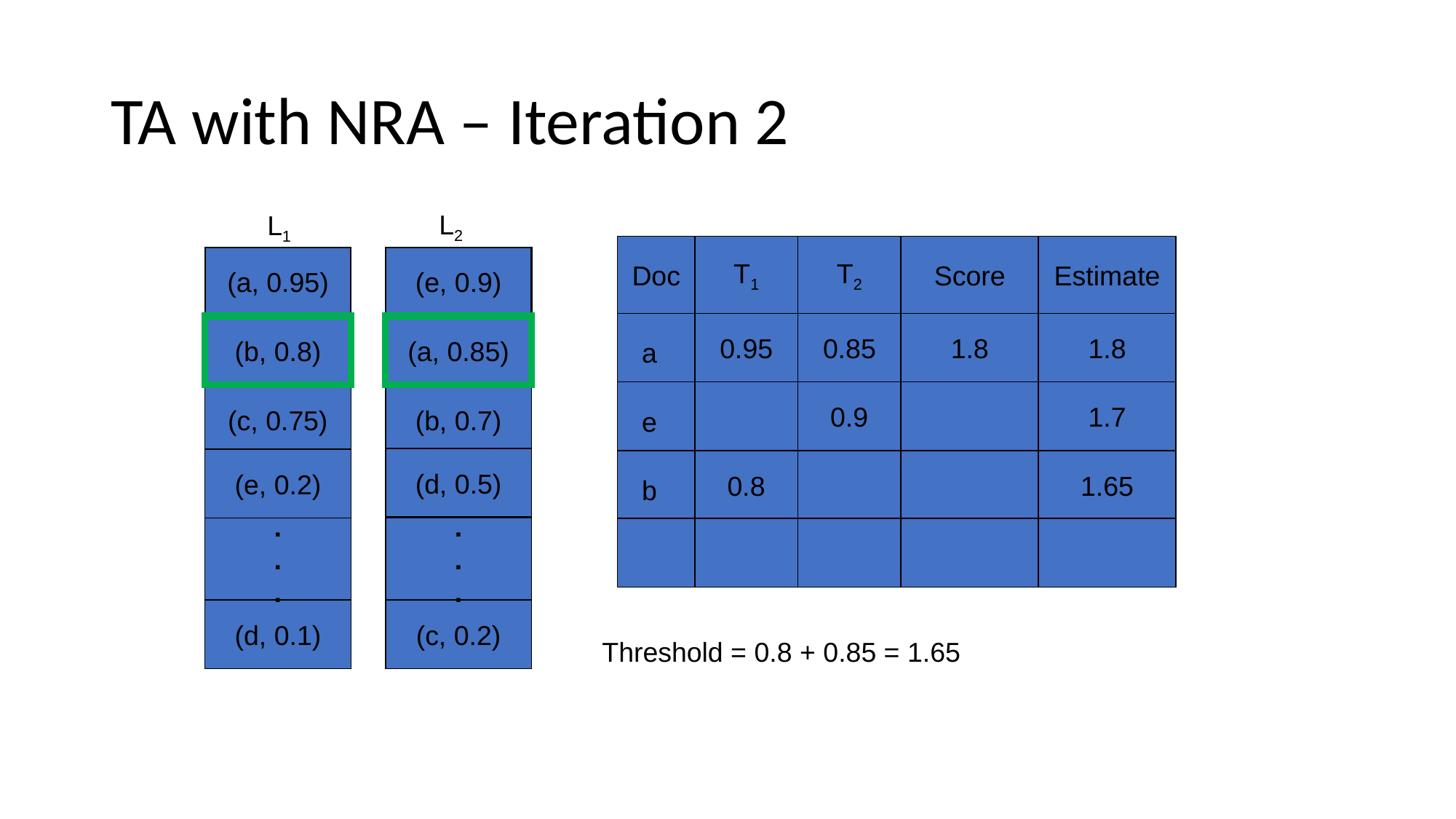

# TA with NRA – Iteration 2
L2
L1
(a, 0.95)
(b, 0.8)
(c, 0.75)
(d, 0.1)
.
.
.
(e, 0.9)
(a, 0.85)
(b, 0.7)
(c, 0.2)
.
.
.
Estimate
Doc

a

e

b

T1
0.95

0.8

T2
0.85
0.9

Score
1.8

1.8
1.7
(d, 0.5)
(e, 0.2)
1.65

Threshold = 0.8 + 0.85 = 1.65